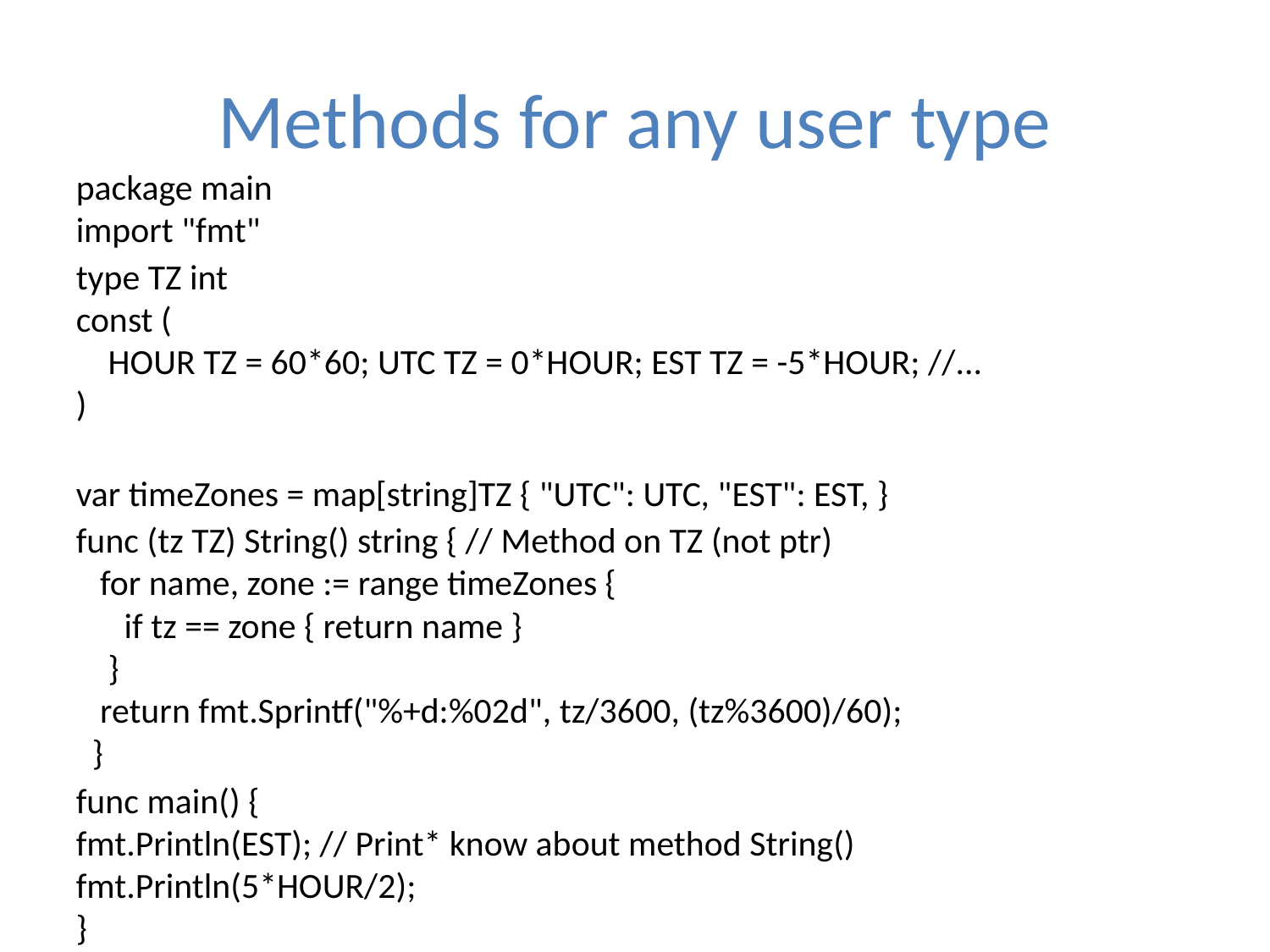

# Methods for any user type
package main
import "fmt"
type TZ int
const (
    HOUR TZ = 60*60; UTC TZ = 0*HOUR; EST TZ = -5*HOUR; //...
)
var timeZones = map[string]TZ { "UTC": UTC, "EST": EST, }
func (tz TZ) String() string { // Method on TZ (not ptr)
   for name, zone := range timeZones {
      if tz == zone { return name }
    }
   return fmt.Sprintf("%+d:%02d", tz/3600, (tz%3600)/60);
  }
func main() {
fmt.Println(EST); // Print* know about method String()
fmt.Println(5*HOUR/2);
}